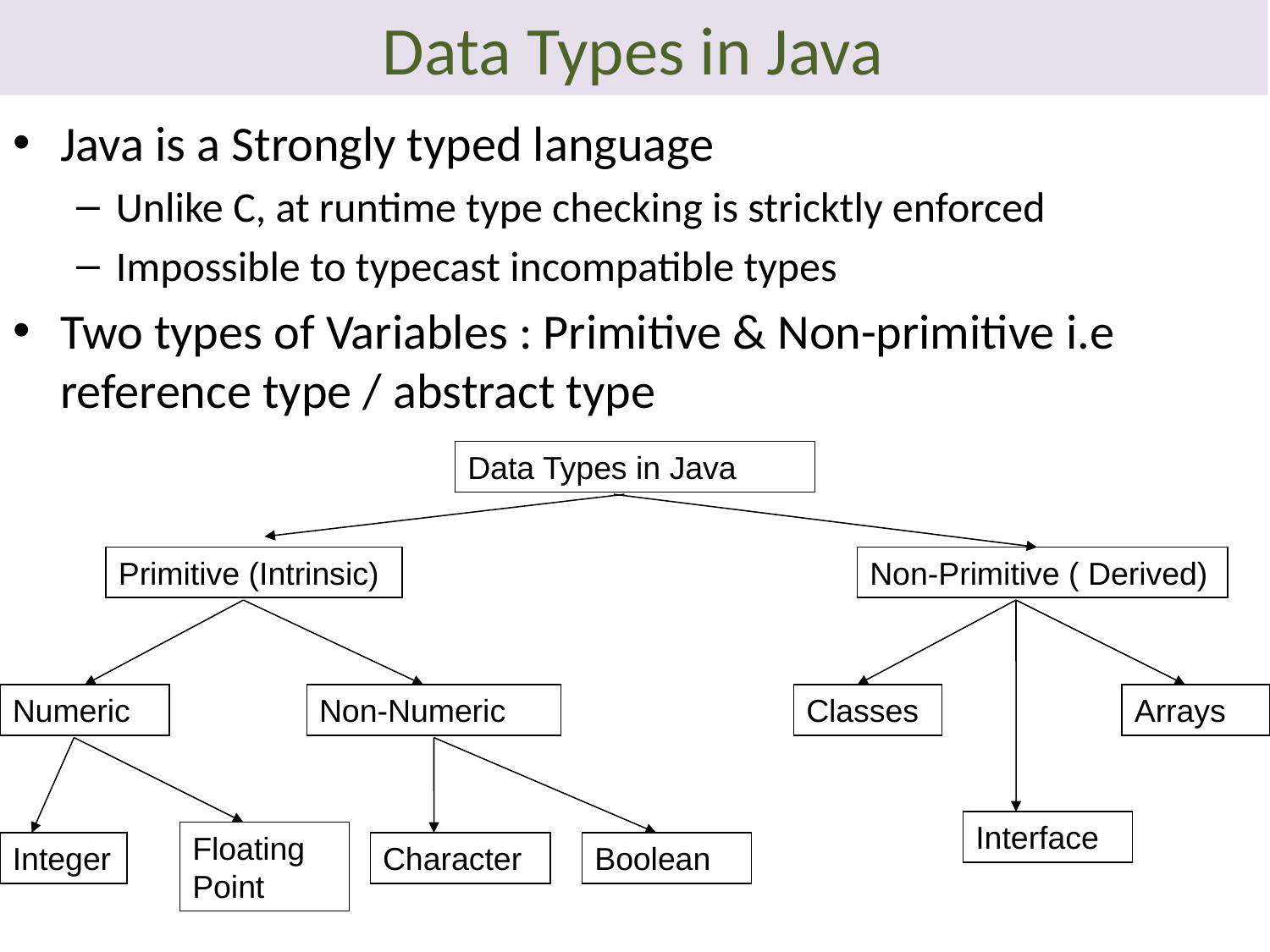

# Data Types in Java
Java is a Strongly typed language
Unlike C, at runtime type checking is stricktly enforced
Impossible to typecast incompatible types
Two types of Variables : Primitive & Non-primitive i.e reference type / abstract type

Data Types in Java

Primitive (Intrinsic)
Non-Primitive ( Derived)

Numeric
Non-Numeric
Classes
Arrays

Interface
Floating Point
Integer
Character
Boolean